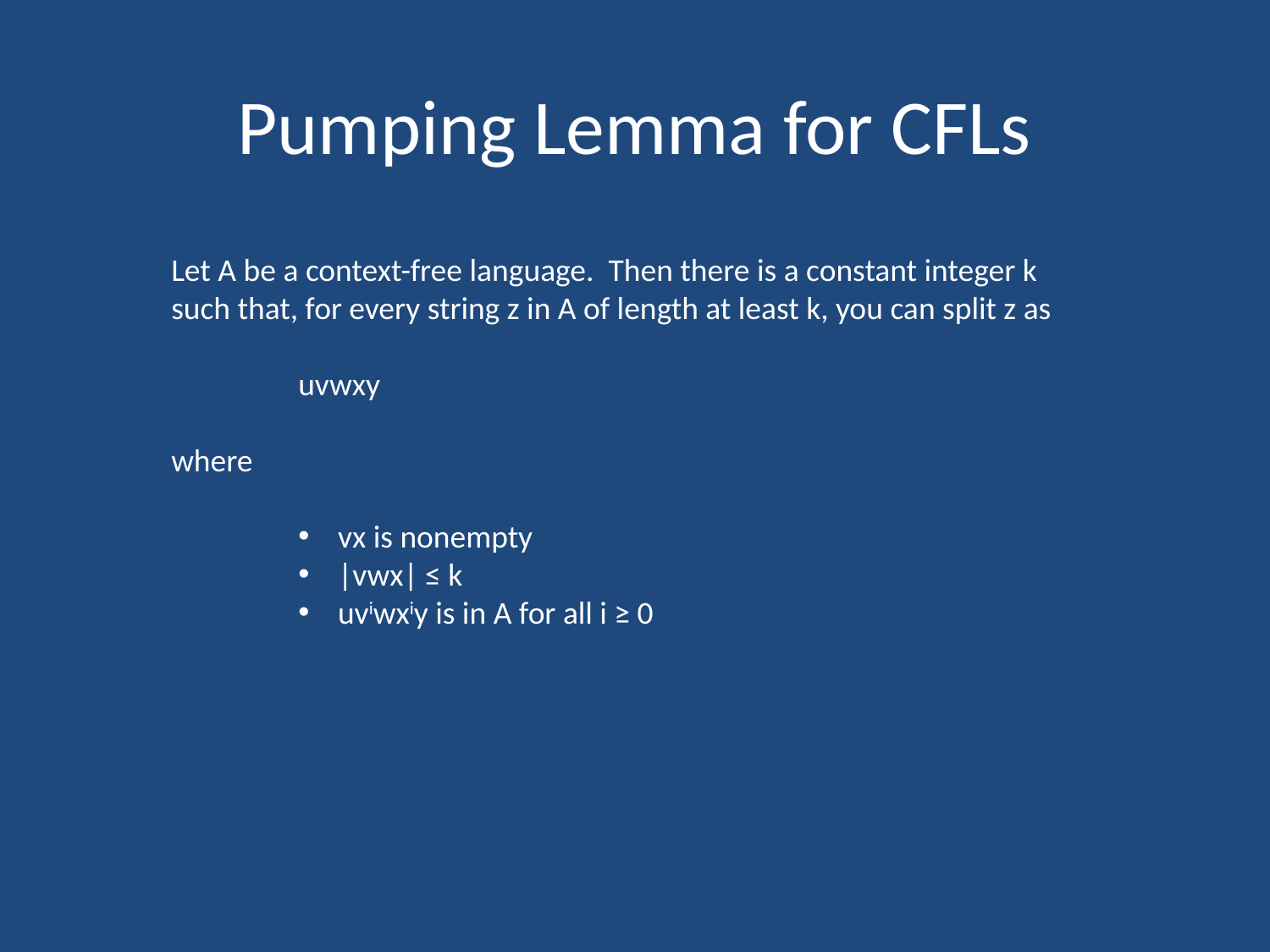

# Pumping Lemma for CFLs
Let A be a context-free language.  Then there is a constant integer k such that, for every string z in A of length at least k, you can split z as

uvwxy

where

vx is nonempty
|vwx| ≤ k
uviwxiy is in A for all i ≥ 0